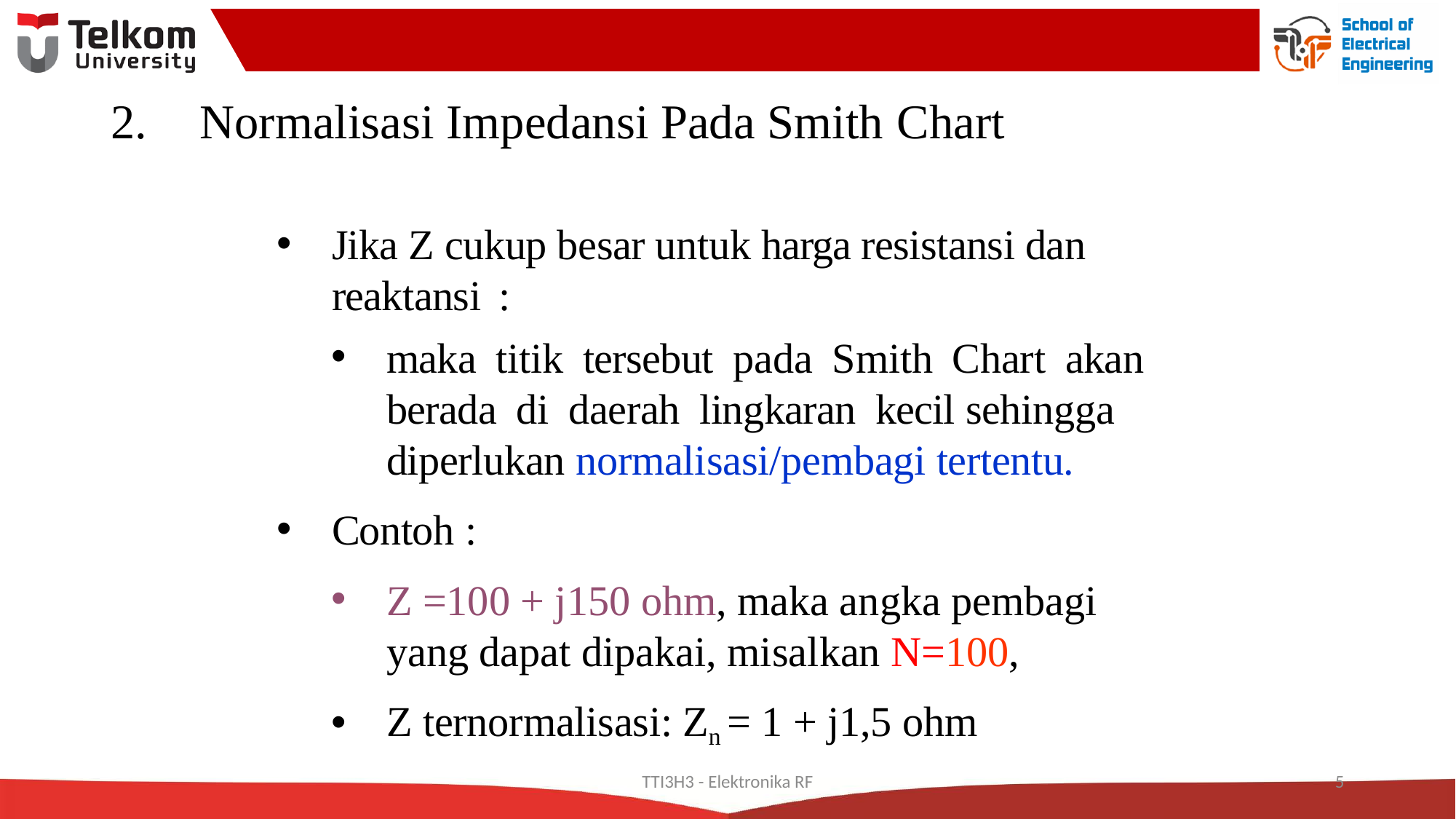

# Normalisasi Impedansi Pada Smith Chart
Jika Z cukup besar untuk harga resistansi dan reaktansi :
maka titik tersebut pada Smith Chart akan berada di daerah lingkaran kecil sehingga diperlukan normalisasi/pembagi tertentu.
Contoh :
Z =100 + j150 ohm, maka angka pembagi yang dapat dipakai, misalkan N=100,
Z ternormalisasi: Zn = 1 + j1,5 ohm

TTI3H3 - Elektronika RF
5